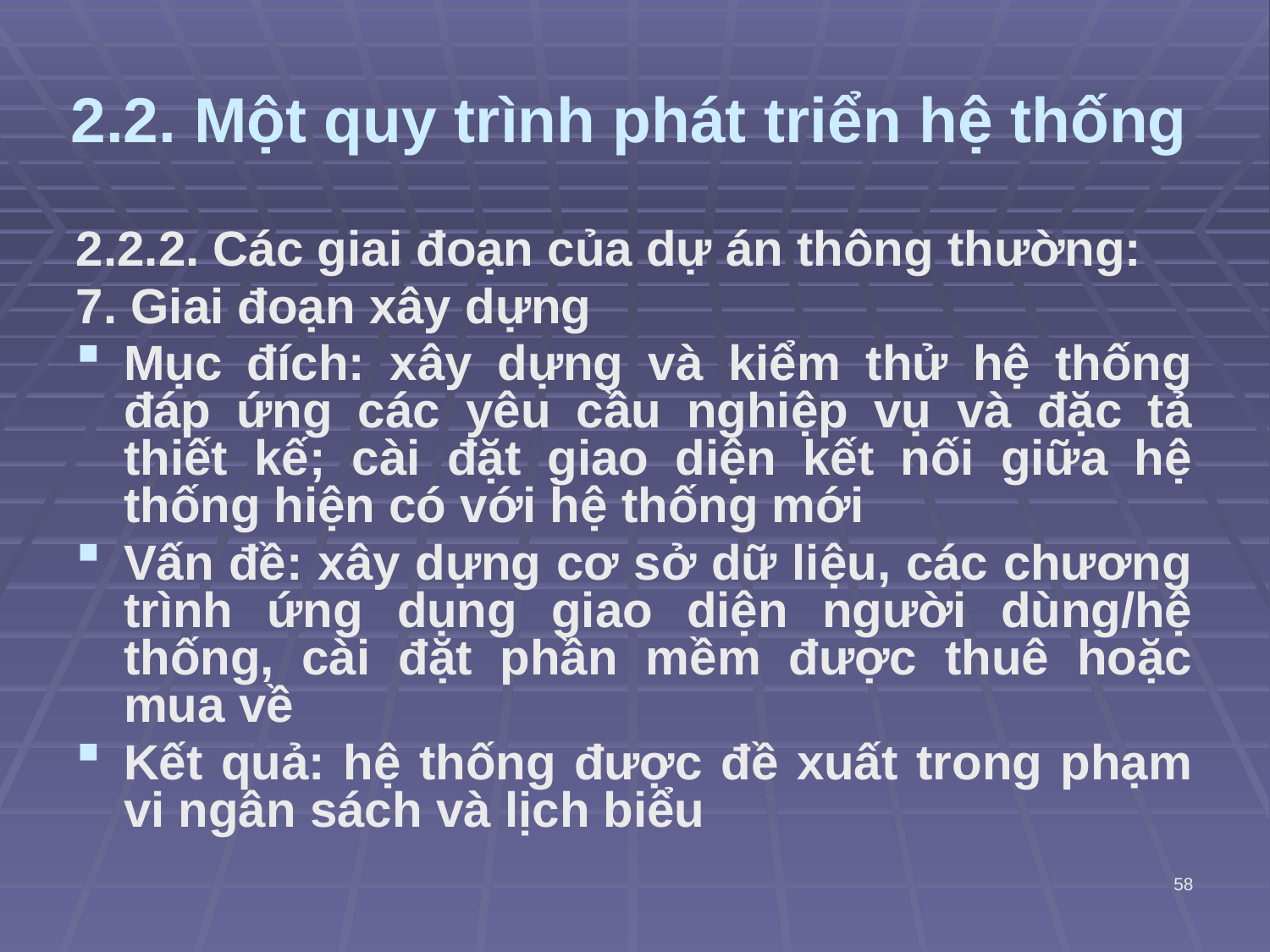

2.2. Một quy trình phát triển hệ thống
2.2.2. Các giai đoạn của dự án thông thường:
7. Giai đoạn xây dựng
Mục đích: xây dựng và kiểm thử hệ thống đáp ứng các yêu cầu nghiệp vụ và đặc tả thiết kế; cài đặt giao diện kết nối giữa hệ thống hiện có với hệ thống mới
Vấn đề: xây dựng cơ sở dữ liệu, các chương trình ứng dụng giao diện người dùng/hệ thống, cài đặt phần mềm được thuê hoặc mua về
Kết quả: hệ thống được đề xuất trong phạm vi ngân sách và lịch biểu
58